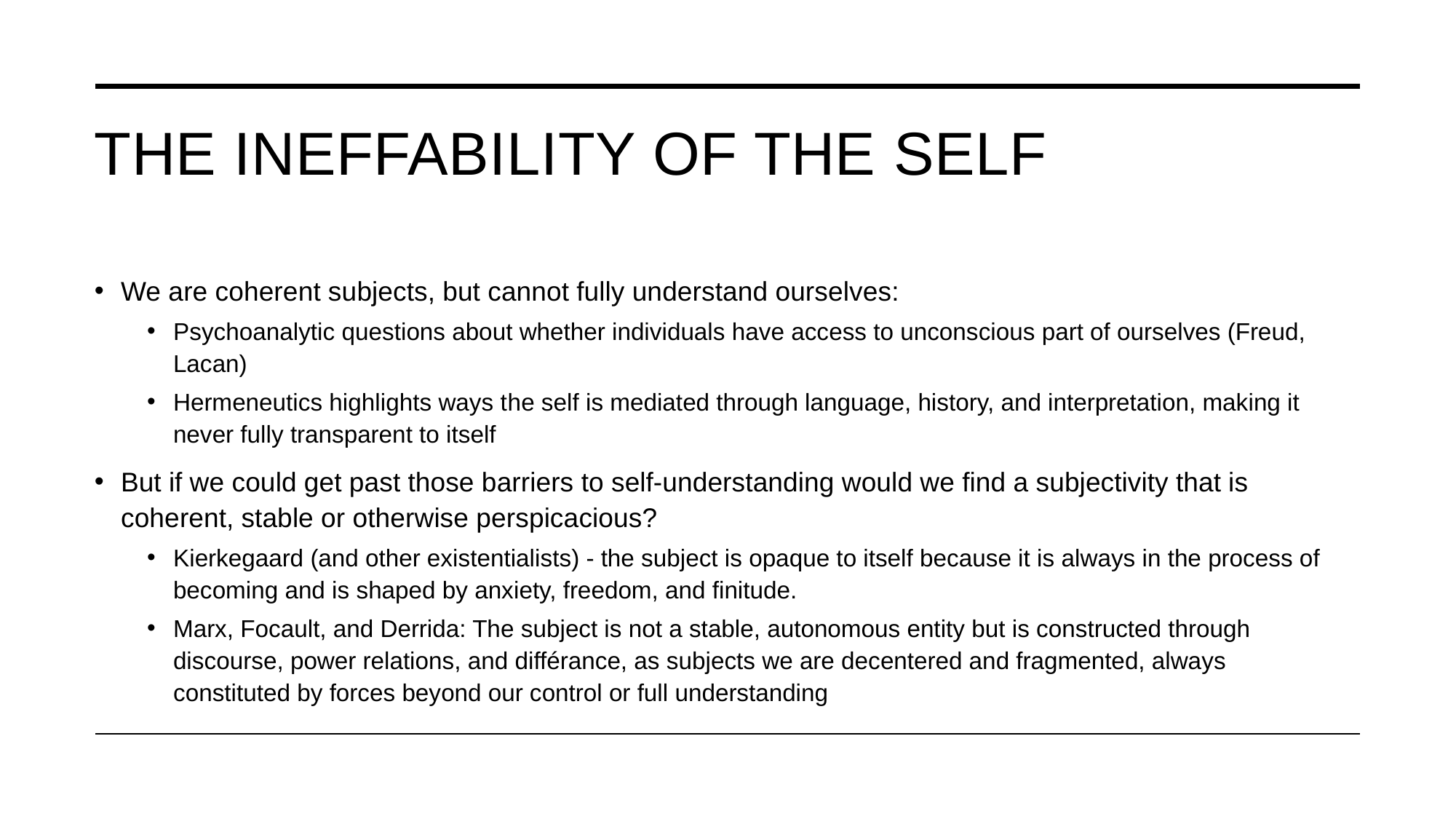

# The ineffability of the self
We are coherent subjects, but cannot fully understand ourselves:
Psychoanalytic questions about whether individuals have access to unconscious part of ourselves (Freud, Lacan)
Hermeneutics highlights ways the self is mediated through language, history, and interpretation, making it never fully transparent to itself
But if we could get past those barriers to self-understanding would we find a subjectivity that is coherent, stable or otherwise perspicacious?
Kierkegaard (and other existentialists) - the subject is opaque to itself because it is always in the process of becoming and is shaped by anxiety, freedom, and finitude.
Marx, Focault, and Derrida: The subject is not a stable, autonomous entity but is constructed through discourse, power relations, and différance, as subjects we are decentered and fragmented, always constituted by forces beyond our control or full understanding